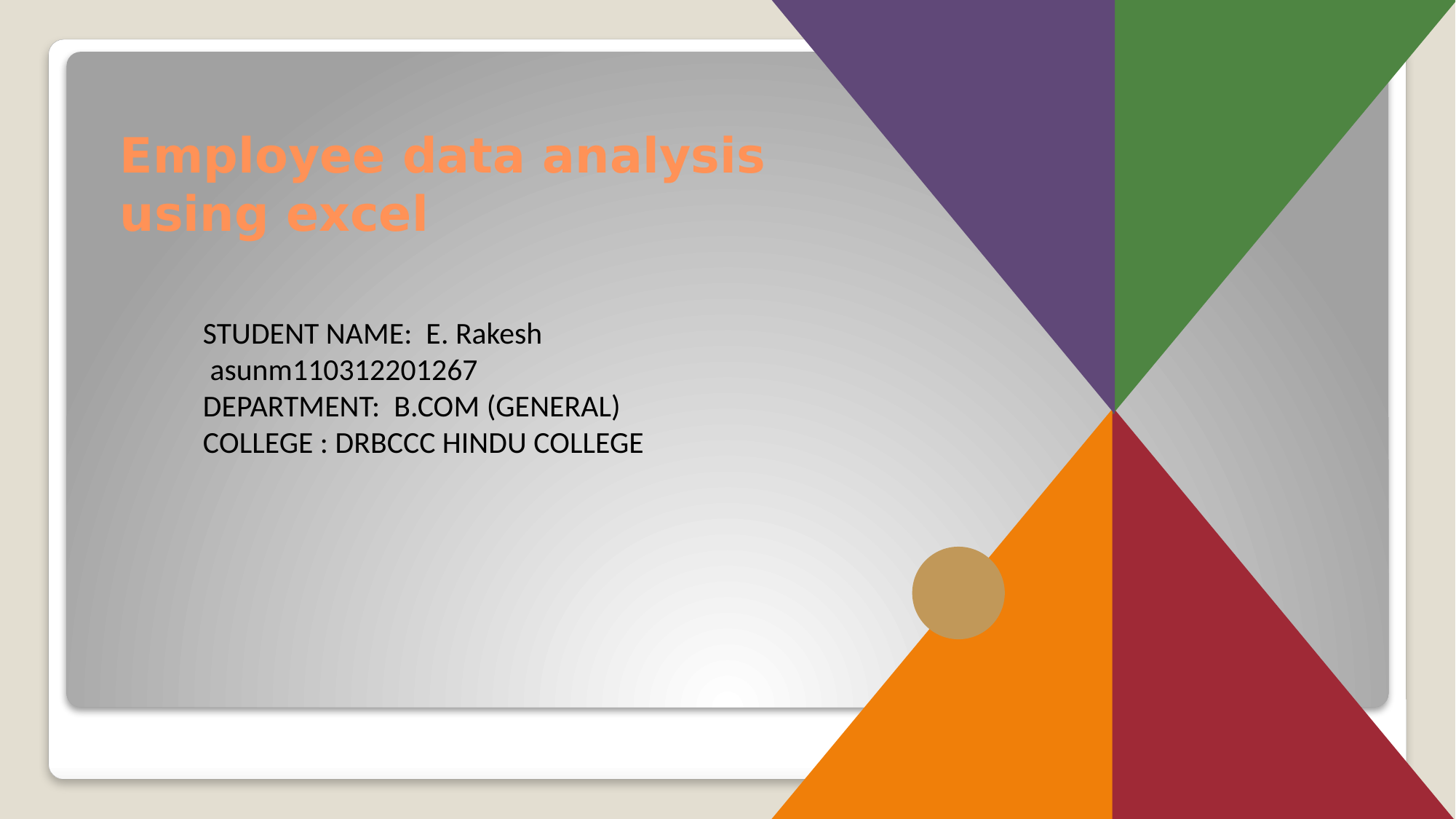

# Employee data analysis using excel
STUDENT NAME:  E. Rakesh
 asunm110312201267
DEPARTMENT:  B.COM (GENERAL)
COLLEGE : DRBCCC HINDU COLLEGE